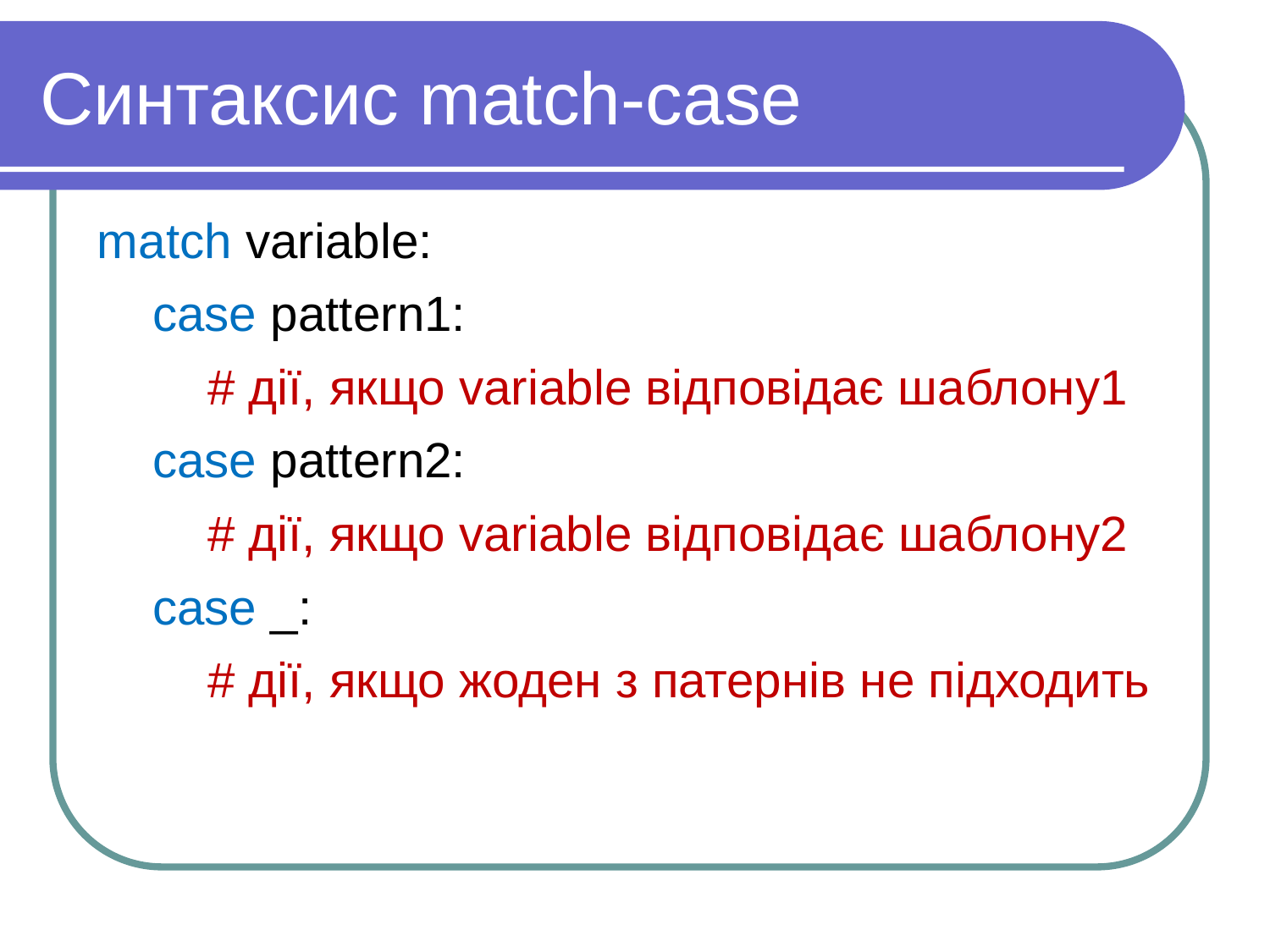

# Синтаксис match-case
match variable:
    case pattern1:
        # дії, якщо variable відповідає шаблону1
    case pattern2:
        # дії, якщо variable відповідає шаблону2
    case _:
        # дії, якщо жоден з патернів не підходить